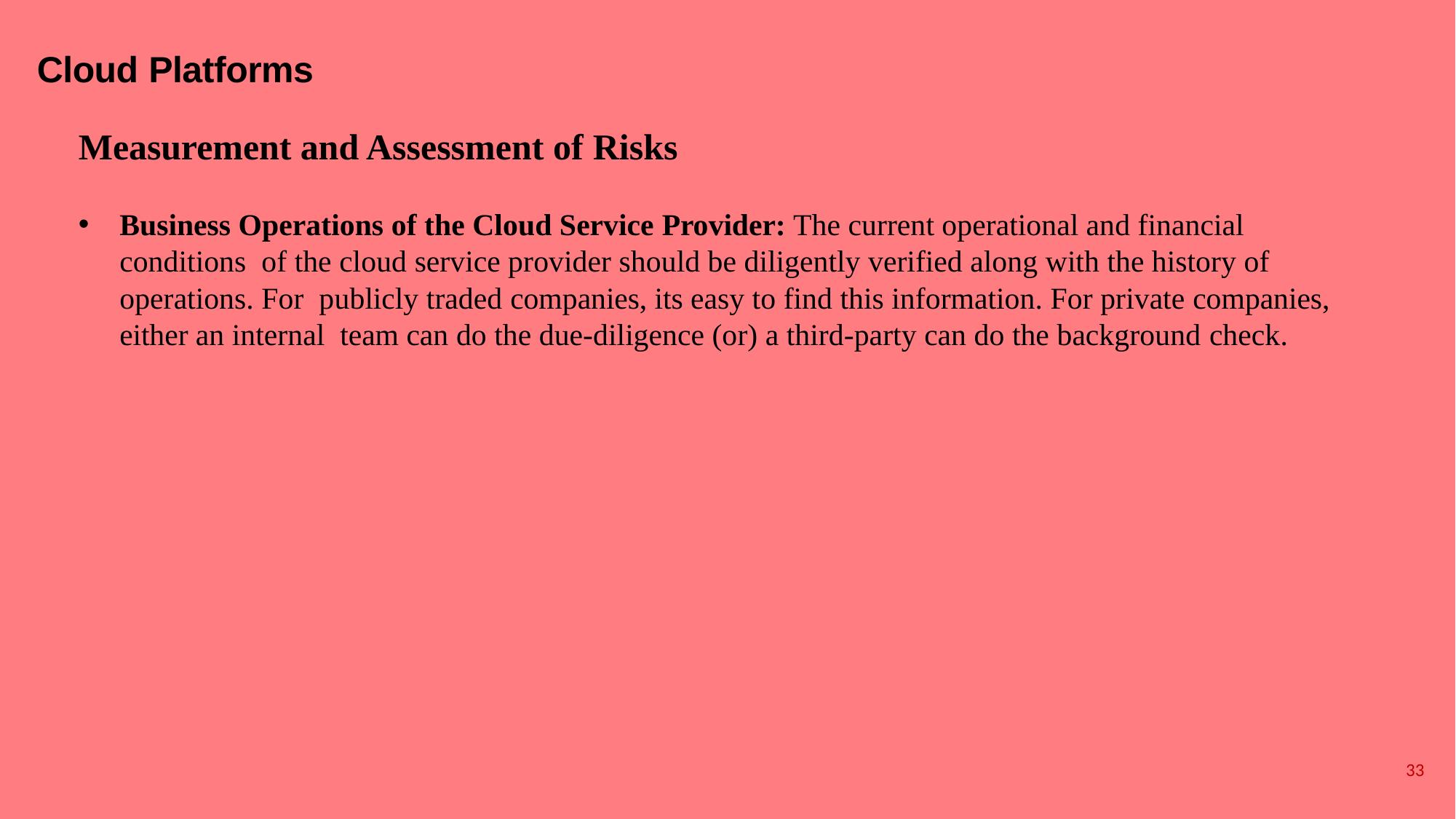

# Cloud Platforms
Measurement and Assessment of Risks

Business Operations of the Cloud Service Provider: The current operational and financial conditions  of the cloud service provider should be diligently verified along with the history of operations. For  publicly traded companies, its easy to find this information. For private companies, either an internal  team can do the due-diligence (or) a third-party can do the background check.
33